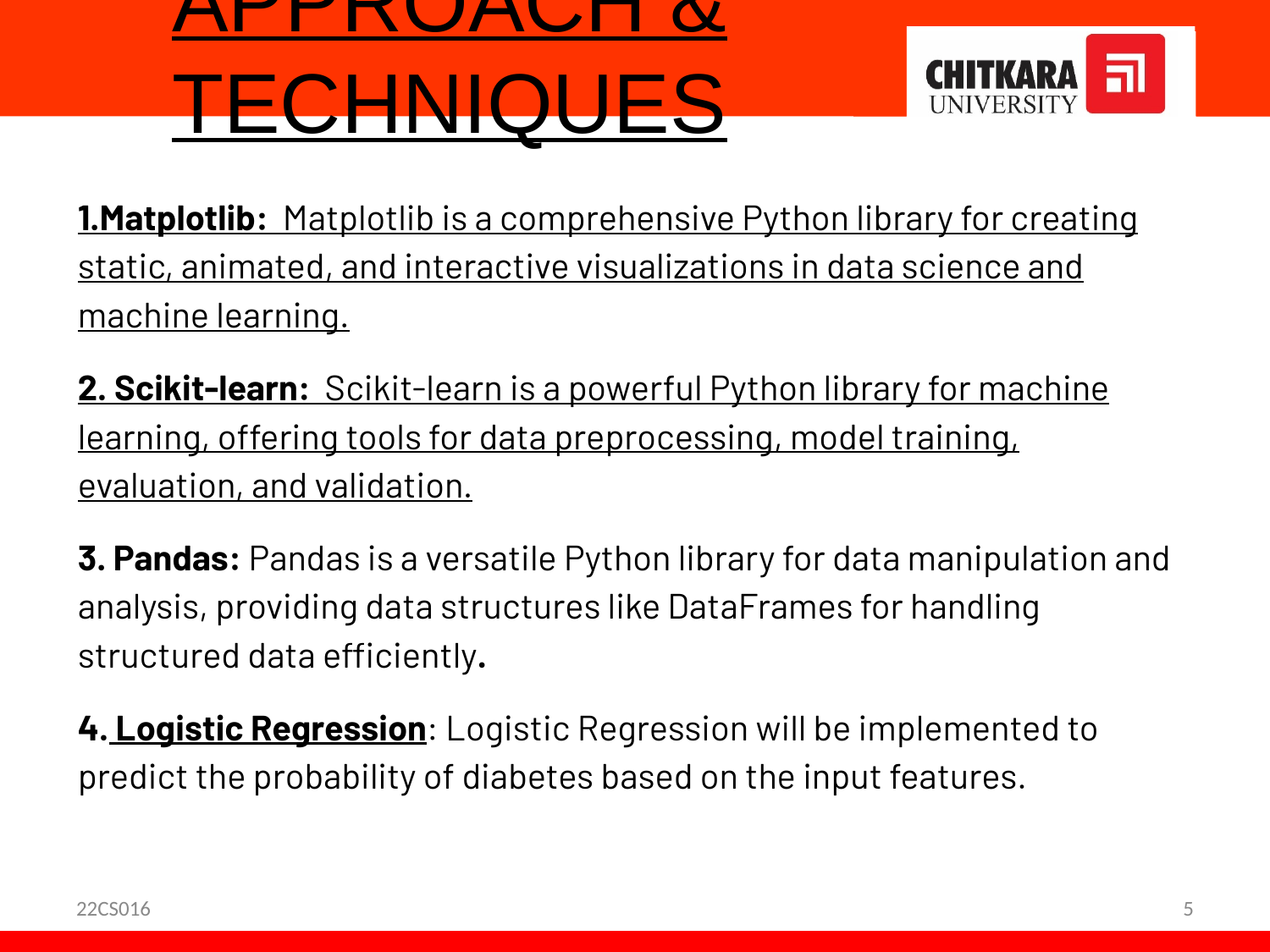

# APPROACH & TECHNIQUES

1.Matplotlib:  Matplotlib is a comprehensive Python library for creating static, animated, and interactive visualizations in data science and machine learning.
2. Scikit-learn:  Scikit-learn is a powerful Python library for machine learning, offering tools for data preprocessing, model training, evaluation, and validation.
3. Pandas: Pandas is a versatile Python library for data manipulation and analysis, providing data structures like DataFrames for handling structured data efficiently.
4. Logistic Regression: Logistic Regression will be implemented to predict the probability of diabetes based on the input features.

22CS016
5